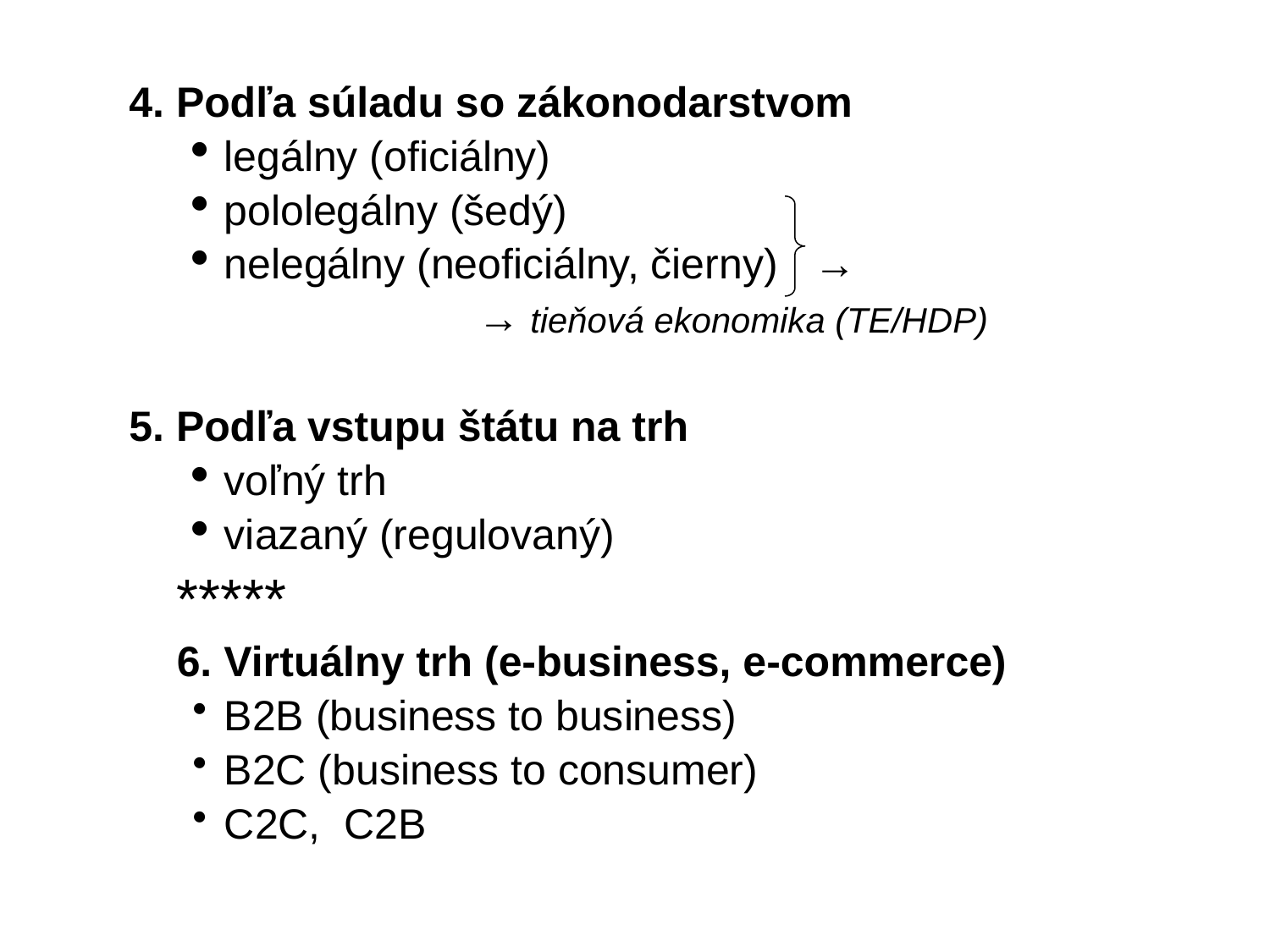

4. Podľa súladu so zákonodarstvom
legálny (oficiálny)
pololegálny (šedý)
nelegálny (neoficiálny, čierny)   →
			→ tieňová ekonomika (TE/HDP)

5. Podľa vstupu štátu na trh
voľný trh
viazaný (regulovaný)
		*****
		6. Virtuálny trh (e-business, e-commerce)
B2B (business to business)
B2C (business to consumer)
C2C,  C2B